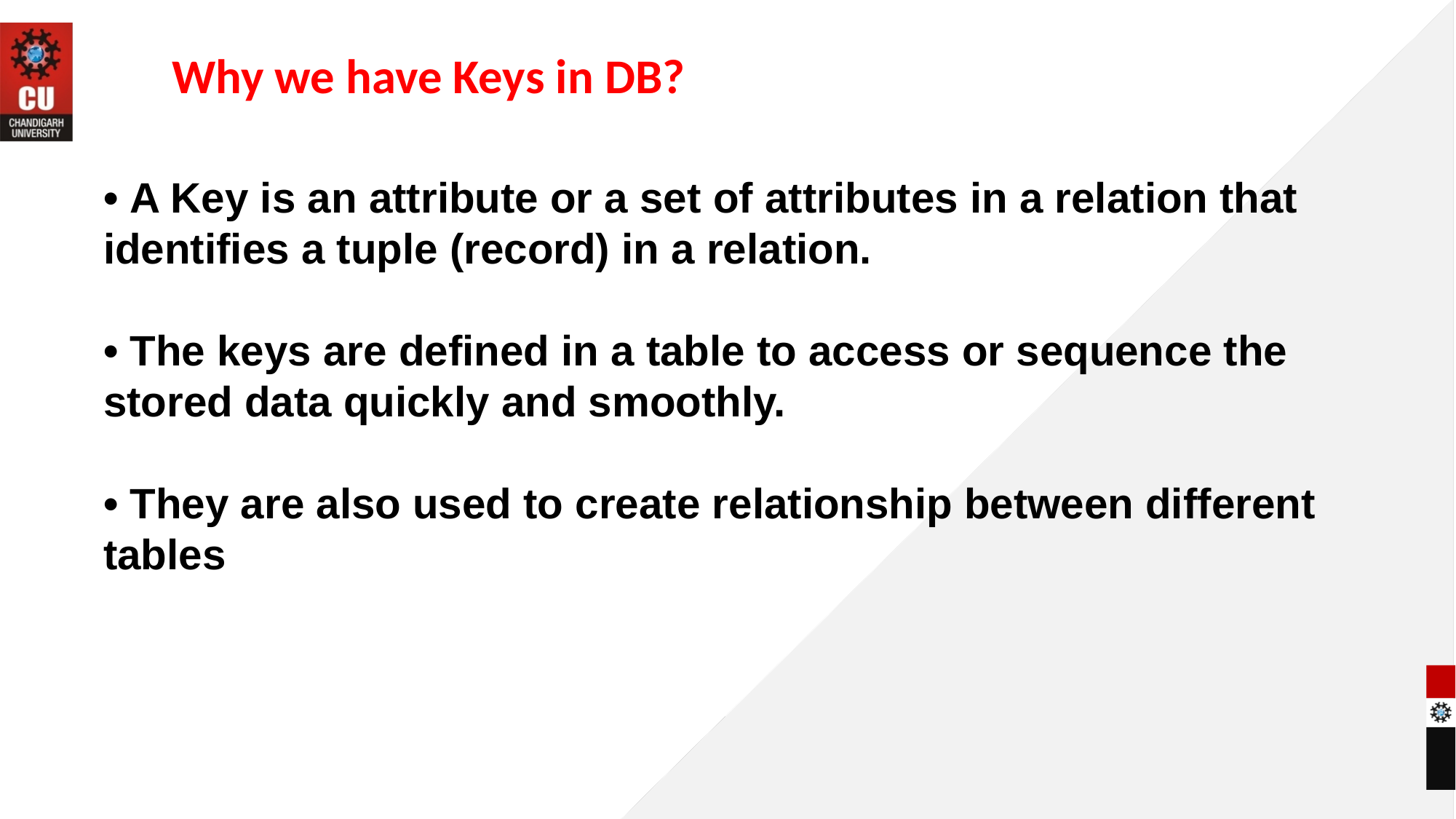

Why we have Keys in DB?

• A Key is an attribute or a set of attributes in a relation that identifies a tuple (record) in a relation.

• The keys are defined in a table to access or sequence the stored data quickly and smoothly.

• They are also used to create relationship between different tables